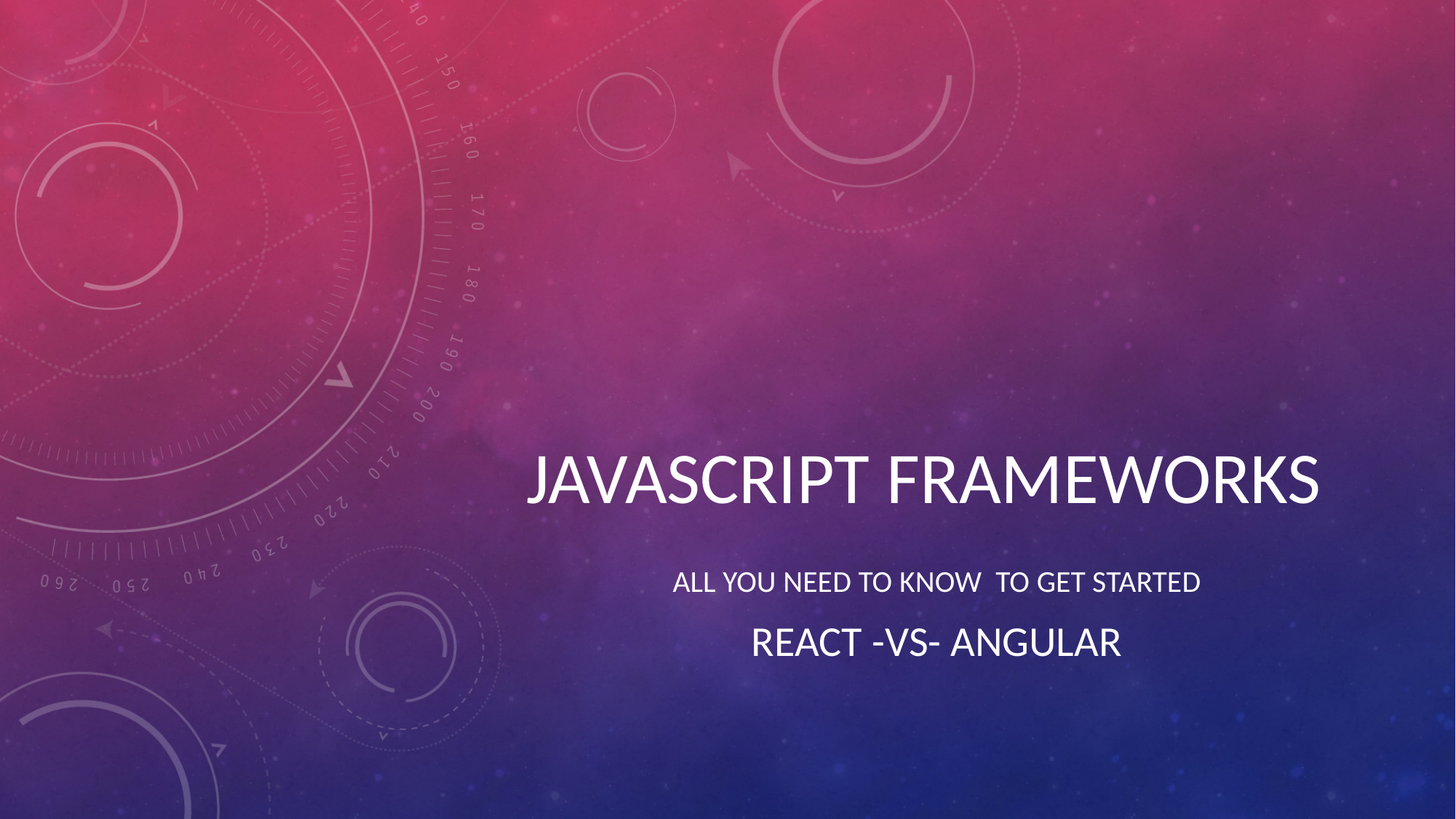

# JAVAscript frameworks
All you need to know  to get started
REACT -VS- ANGULAR